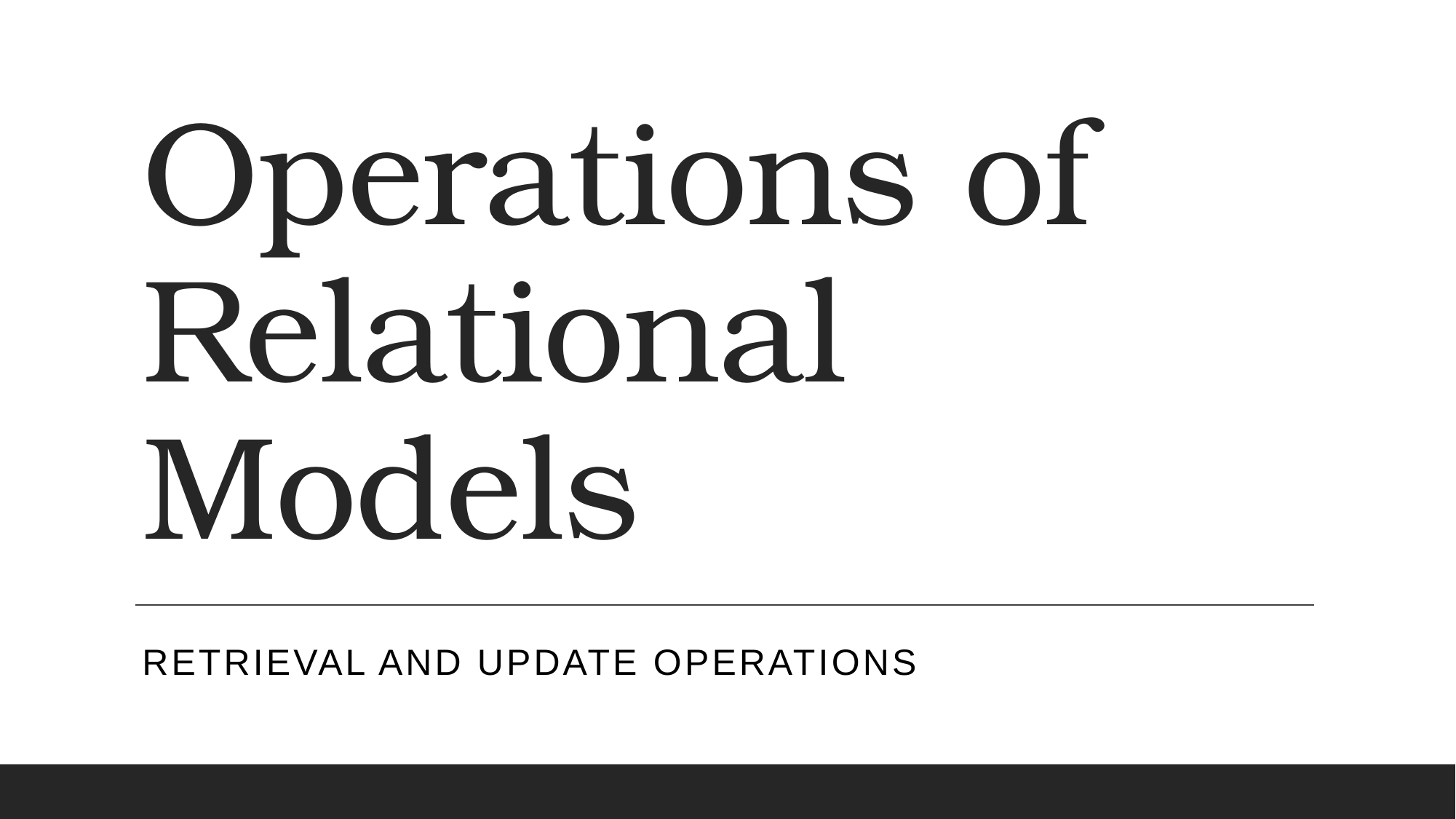

# Operations of Relational Models
Retrieval and Update Operations

25